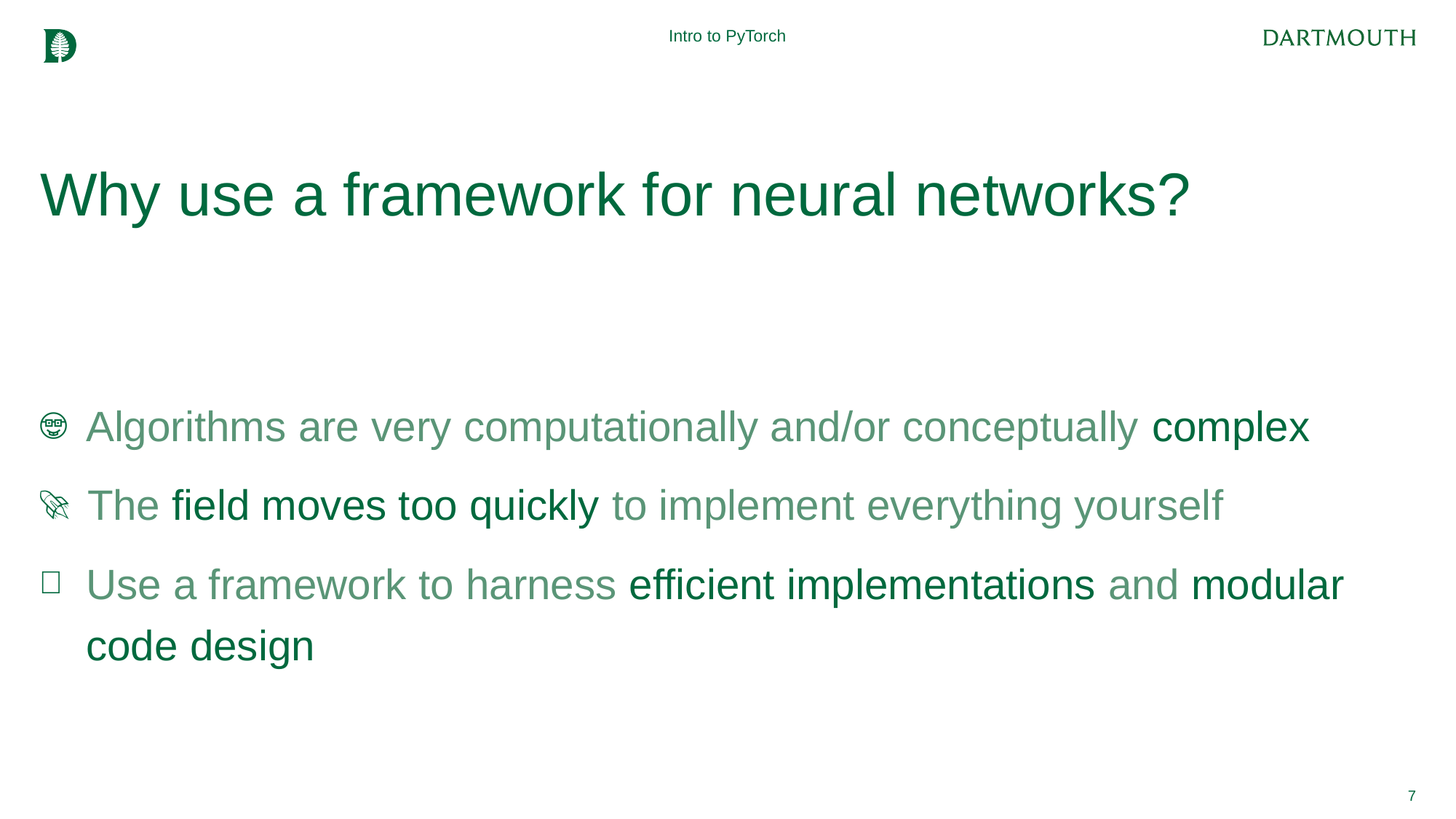

Intro to PyTorch
# Why use a framework for neural networks?
Algorithms are very computationally and/or conceptually complex
The field moves too quickly to implement everything yourself
Use a framework to harness efficient implementations and modular code design
7